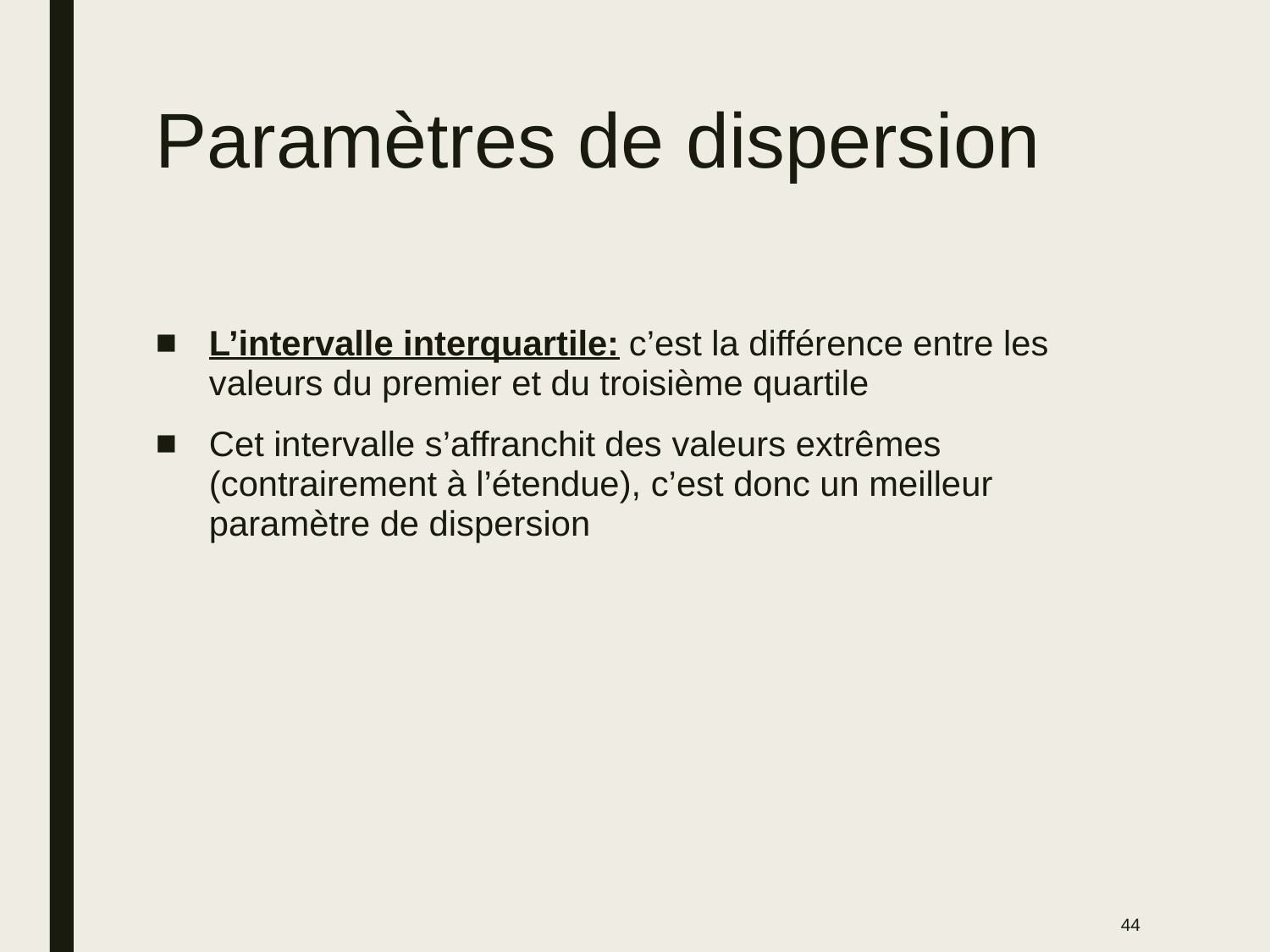

# Paramètres de dispersion
L’intervalle interquartile: c’est la différence entre les valeurs du premier et du troisième quartile
Cet intervalle s’affranchit des valeurs extrêmes (contrairement à l’étendue), c’est donc un meilleur paramètre de dispersion
44